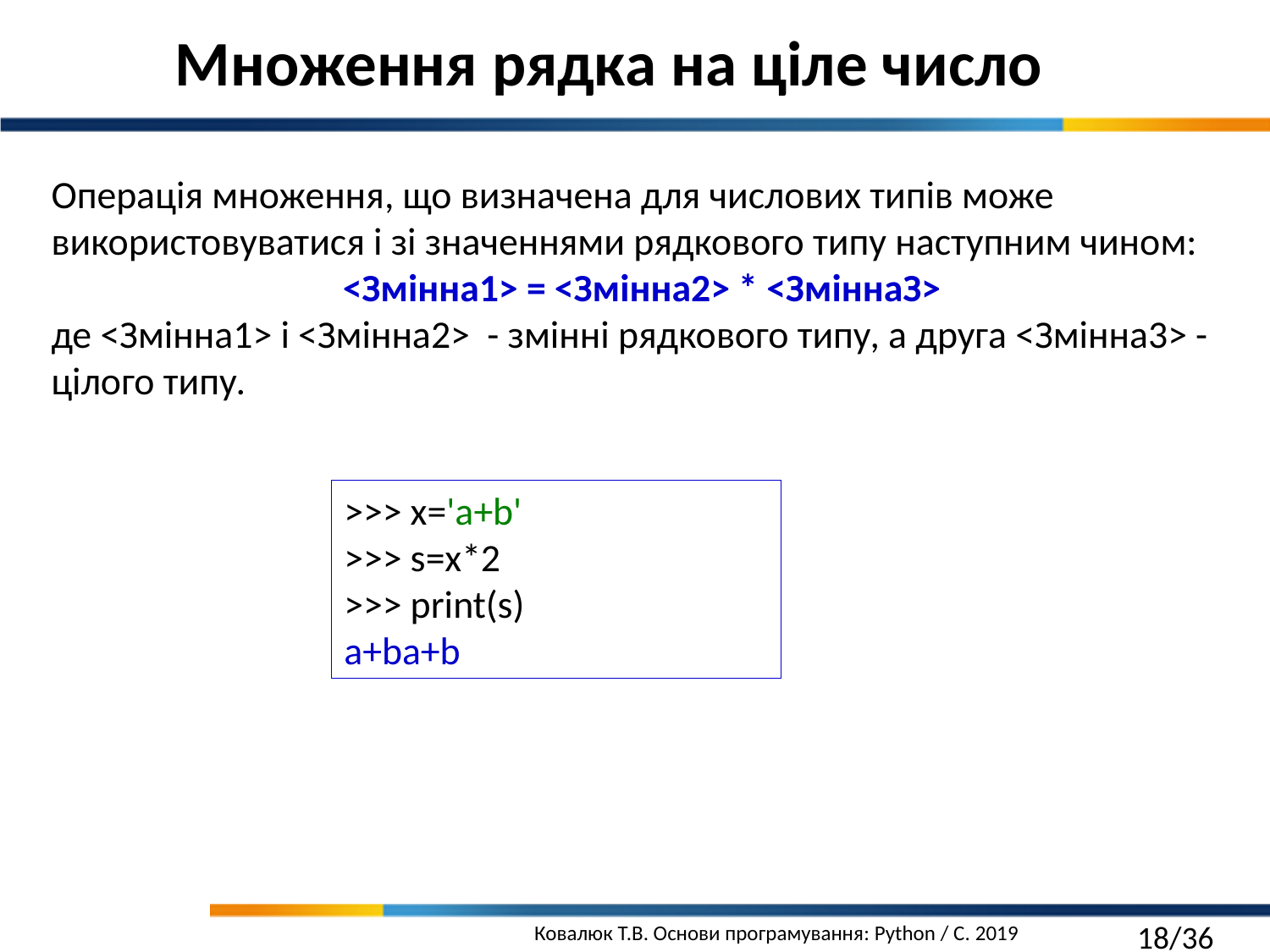

Множення рядка на ціле число
Операція множення, що визначена для числових типів може використовуватися і зі значеннями рядкового типу наступним чином:
<Змінна1> = <Змінна2> * <ЗміннаЗ>
де <Змінна1> і <Змінна2>  - змінні рядкового типу, а друга <Змінна3> - цілого типу.
>>> x='a+b'
>>> s=x*2
>>> print(s)
a+ba+b